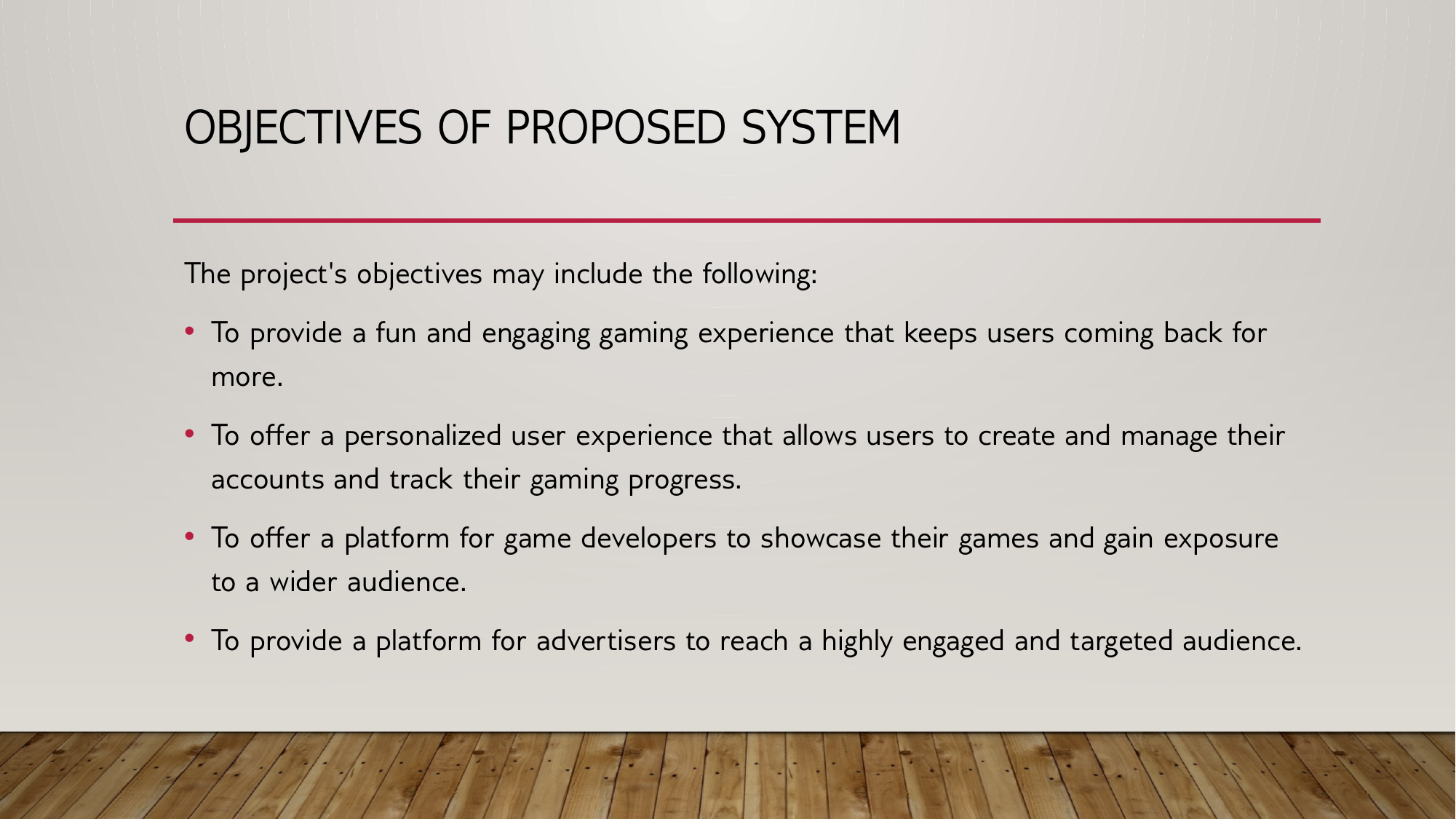

# Objectives of Proposed System
The project's objectives may include the following:
To provide a fun and engaging gaming experience that keeps users coming back for more.
To offer a personalized user experience that allows users to create and manage their accounts and track their gaming progress.
To offer a platform for game developers to showcase their games and gain exposure to a wider audience.
To provide a platform for advertisers to reach a highly engaged and targeted audience.